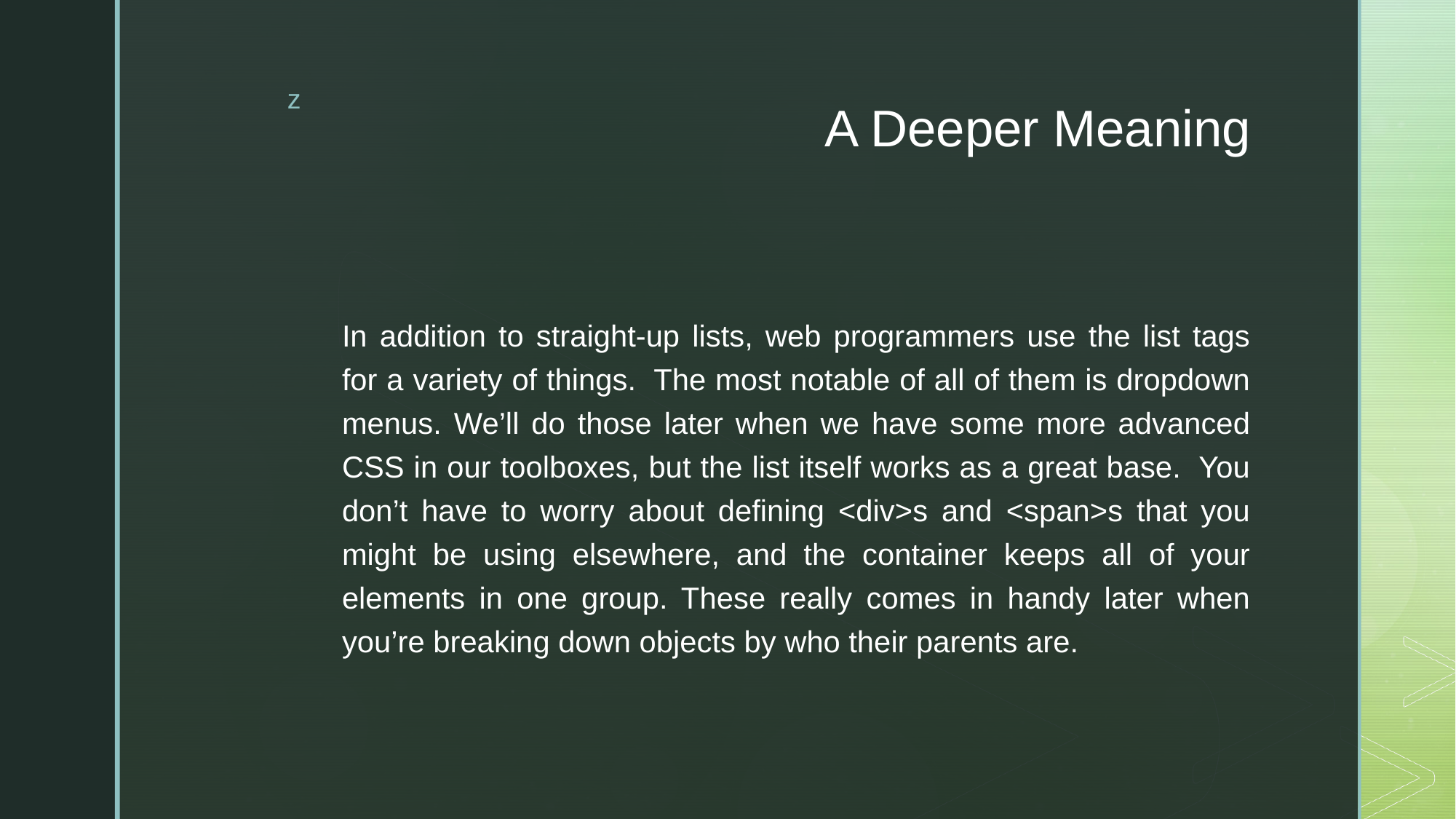

# A Deeper Meaning
In addition to straight-up lists, web programmers use the list tags for a variety of things.  The most notable of all of them is dropdown menus. We’ll do those later when we have some more advanced CSS in our toolboxes, but the list itself works as a great base.  You don’t have to worry about defining <div>s and <span>s that you might be using elsewhere, and the container keeps all of your elements in one group. These really comes in handy later when you’re breaking down objects by who their parents are.